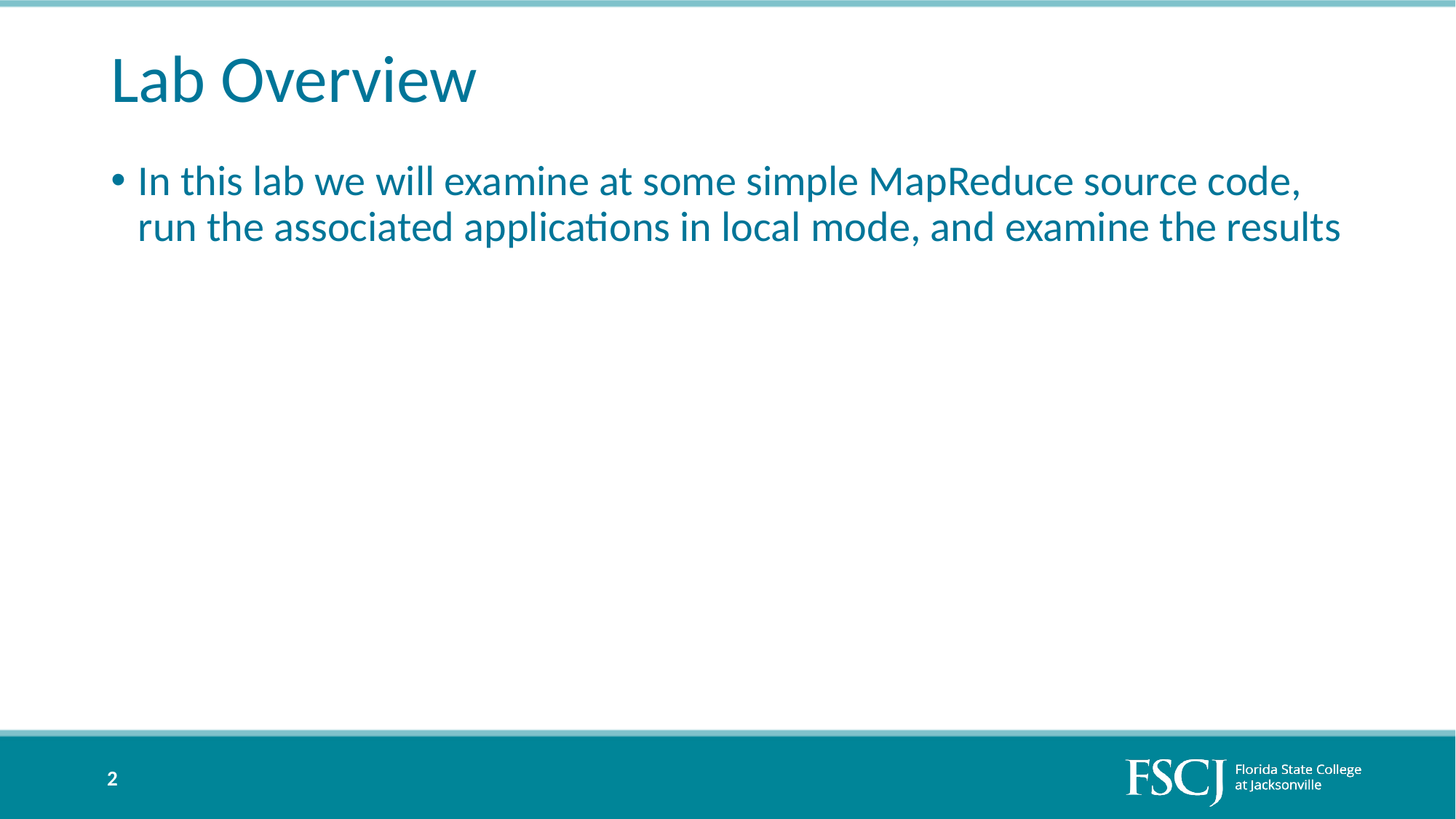

# Lab Overview
In this lab we will examine at some simple MapReduce source code, run the associated applications in local mode, and examine the results